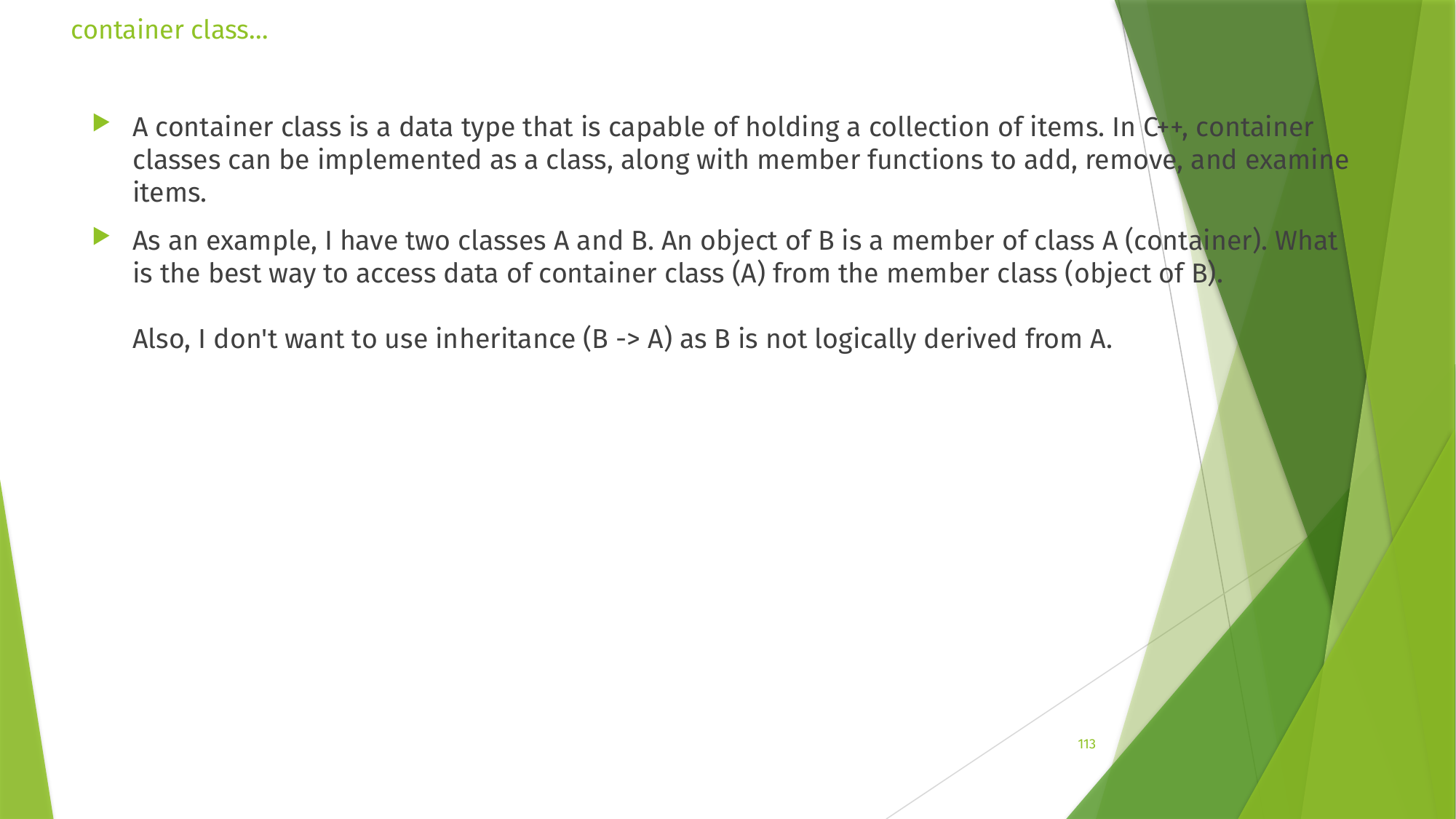

# container class…
A container class is a data type that is capable of holding a collection of items. In C++, container classes can be implemented as a class, along with member functions to add, remove, and examine items.
As an example, I have two classes A and B. An object of B is a member of class A (container). What is the best way to access data of container class (A) from the member class (object of B).
Also, I don't want to use inheritance (B -> A) as B is not logically derived from A.
113